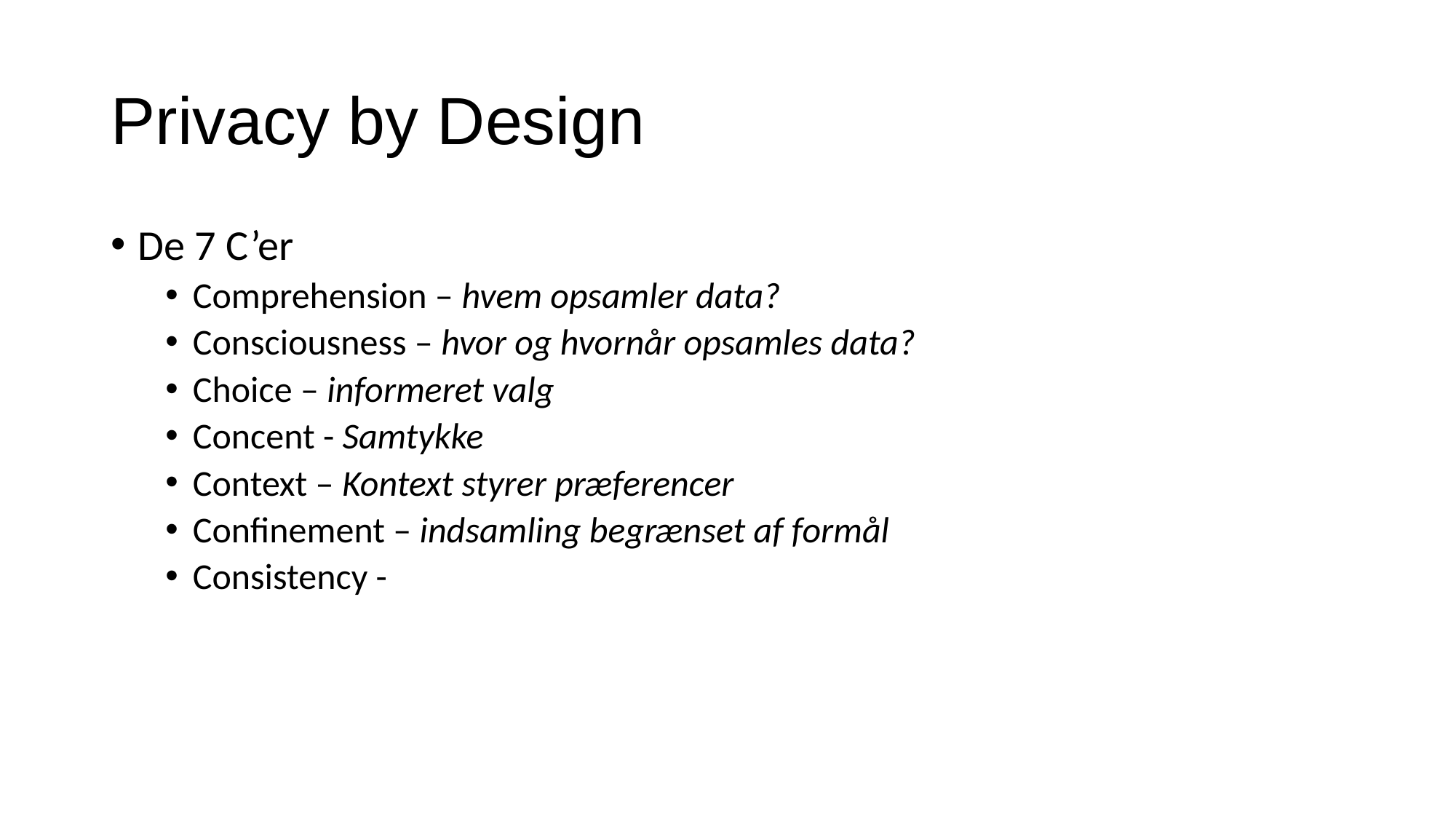

# Privacy by Design
De 7 C’er
Comprehension – hvem opsamler data?
Consciousness – hvor og hvornår opsamles data?
Choice – informeret valg
Concent - Samtykke
Context – Kontext styrer præferencer
Confinement – indsamling begrænset af formål
Consistency -